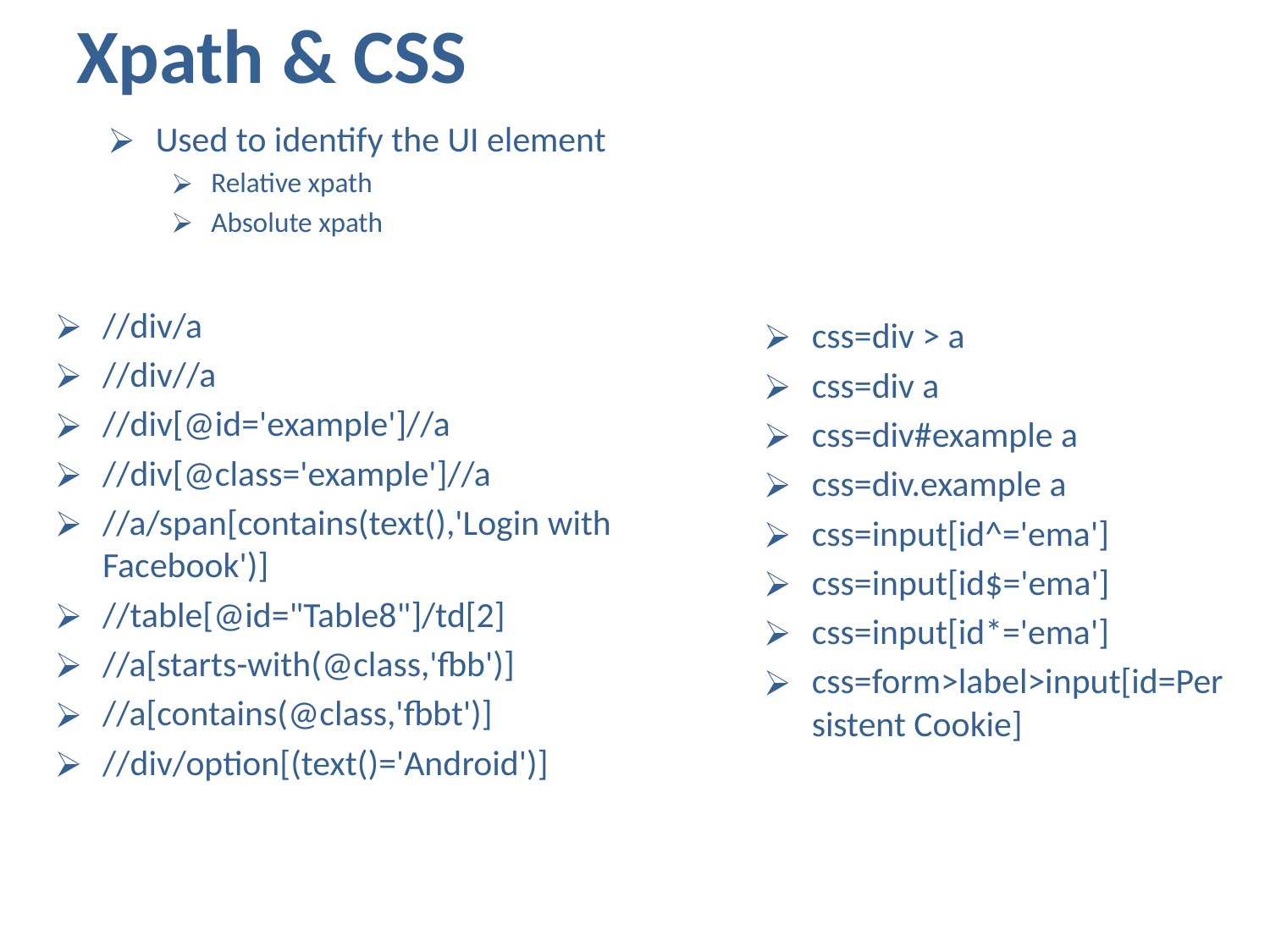

# Xpath & CSS
Used to identify the UI element
Relative xpath
Absolute xpath

//div/a
//div//a
//div[@id='example']//a
//div[@class='example']//a
//a/span[contains(text(),'Login with Facebook')]
//table[@id="Table8"]/td[2]
//a[starts-with(@class,'fbb')]
//a[contains(@class,'fbbt')]
//div/option[(text()='Android')]

css=div > a
css=div a
css=div#example a
css=div.example a
css=input[id^='ema']
css=input[id$='ema']
css=input[id*='ema']
css=form>label>input[id=Persistent Cookie]